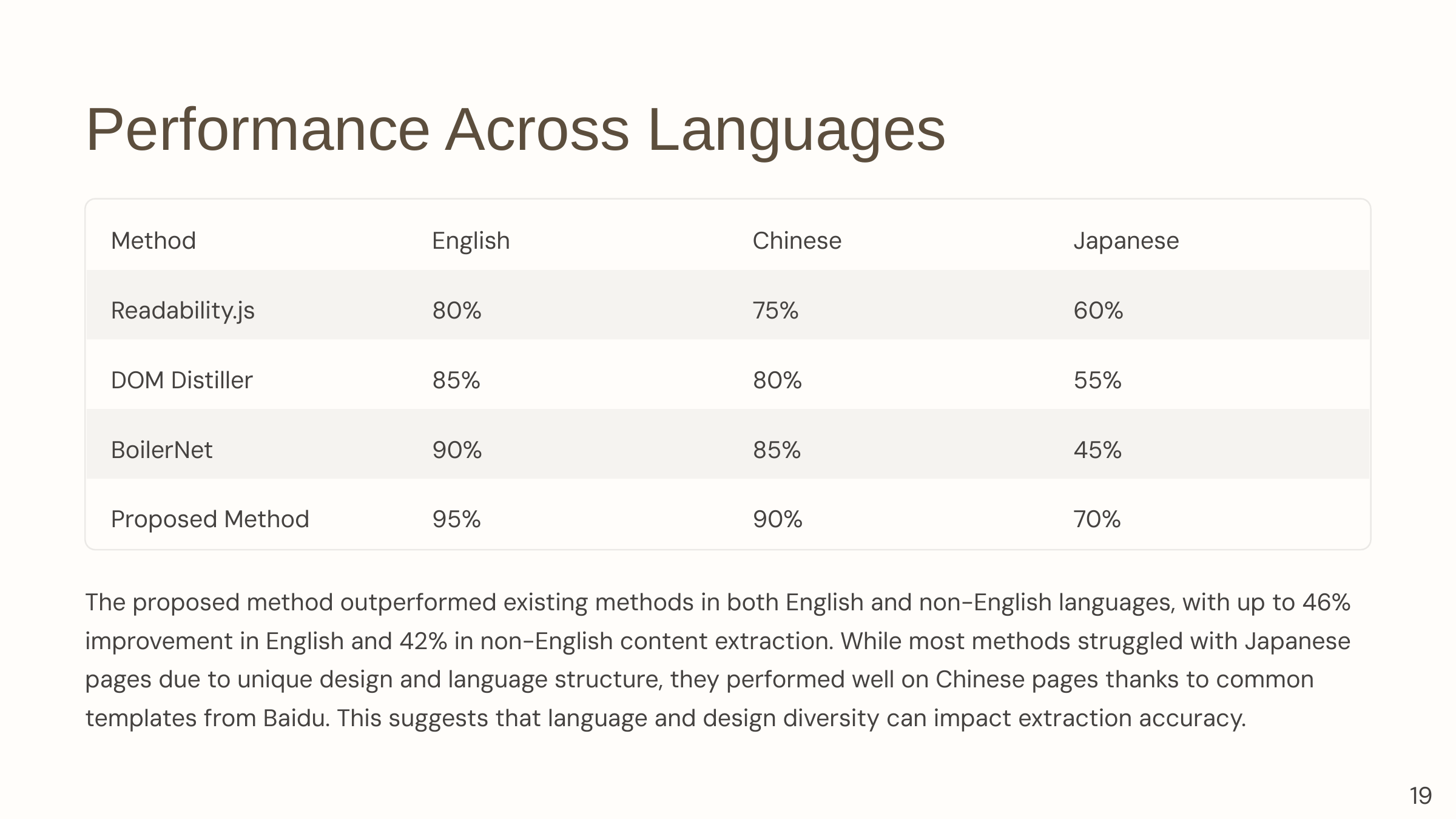

Performance Across Languages

Method
English
Chinese
Japanese

Readability.js
80%
75%
60%

DOM Distiller
85%
80%
55%

BoilerNet
90%
85%
45%

Proposed Method
95%
90%
70%
The proposed method outperformed existing methods in both English and non-English languages, with up to 46% improvement in English and 42% in non-English content extraction. While most methods struggled with Japanese pages due to unique design and language structure, they performed well on Chinese pages thanks to common templates from Baidu. This suggests that language and design diversity can impact extraction accuracy.
19